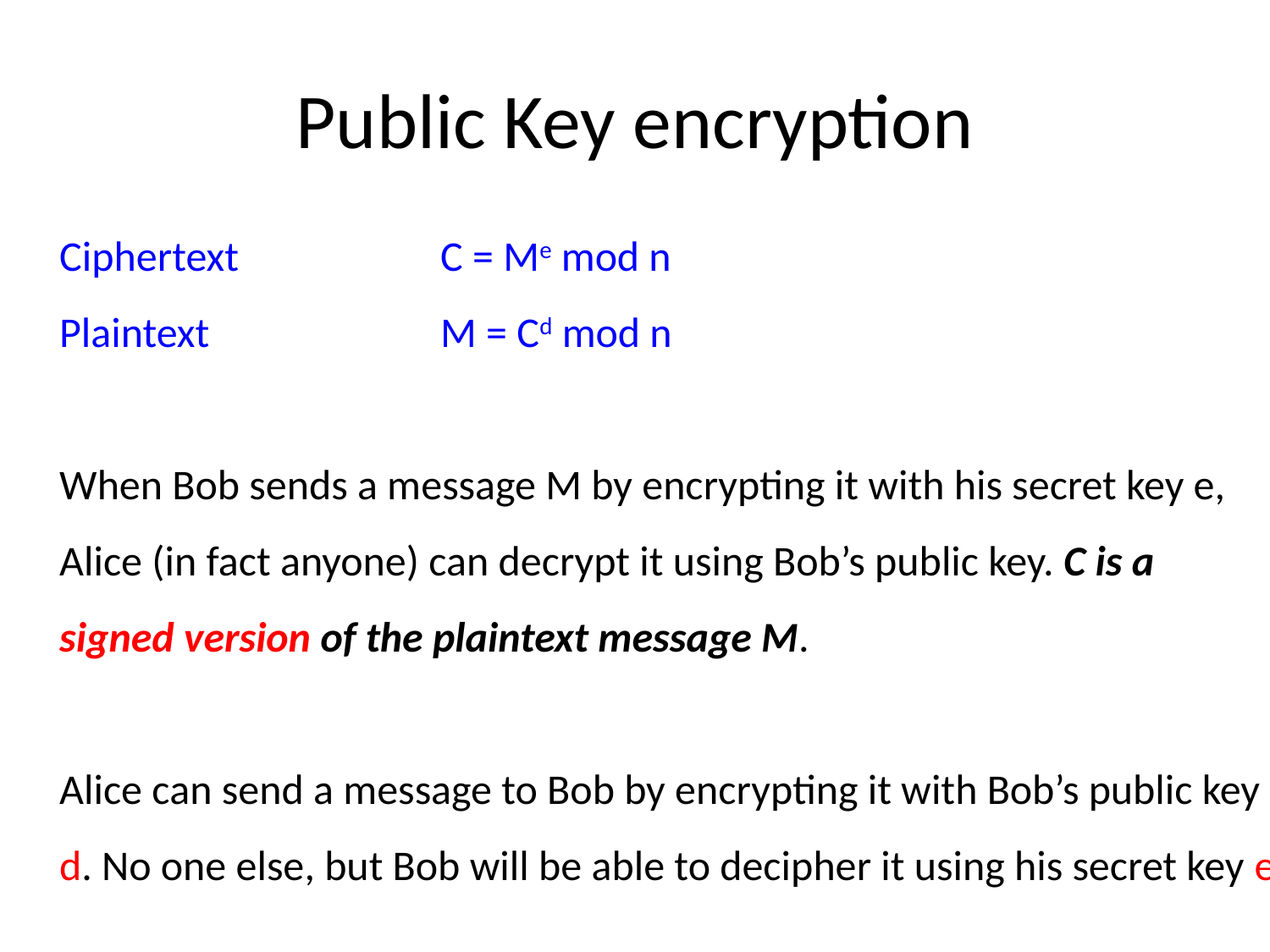

# Public Key encryption
Ciphertext 		C = Me mod n
Plaintext 		M = Cd mod n

When Bob sends a message M by encrypting it with his secret key e,
Alice (in fact anyone) can decrypt it using Bob’s public key. C is a
signed version of the plaintext message M.

Alice can send a message to Bob by encrypting it with Bob’s public key
d. No one else, but Bob will be able to decipher it using his secret key e